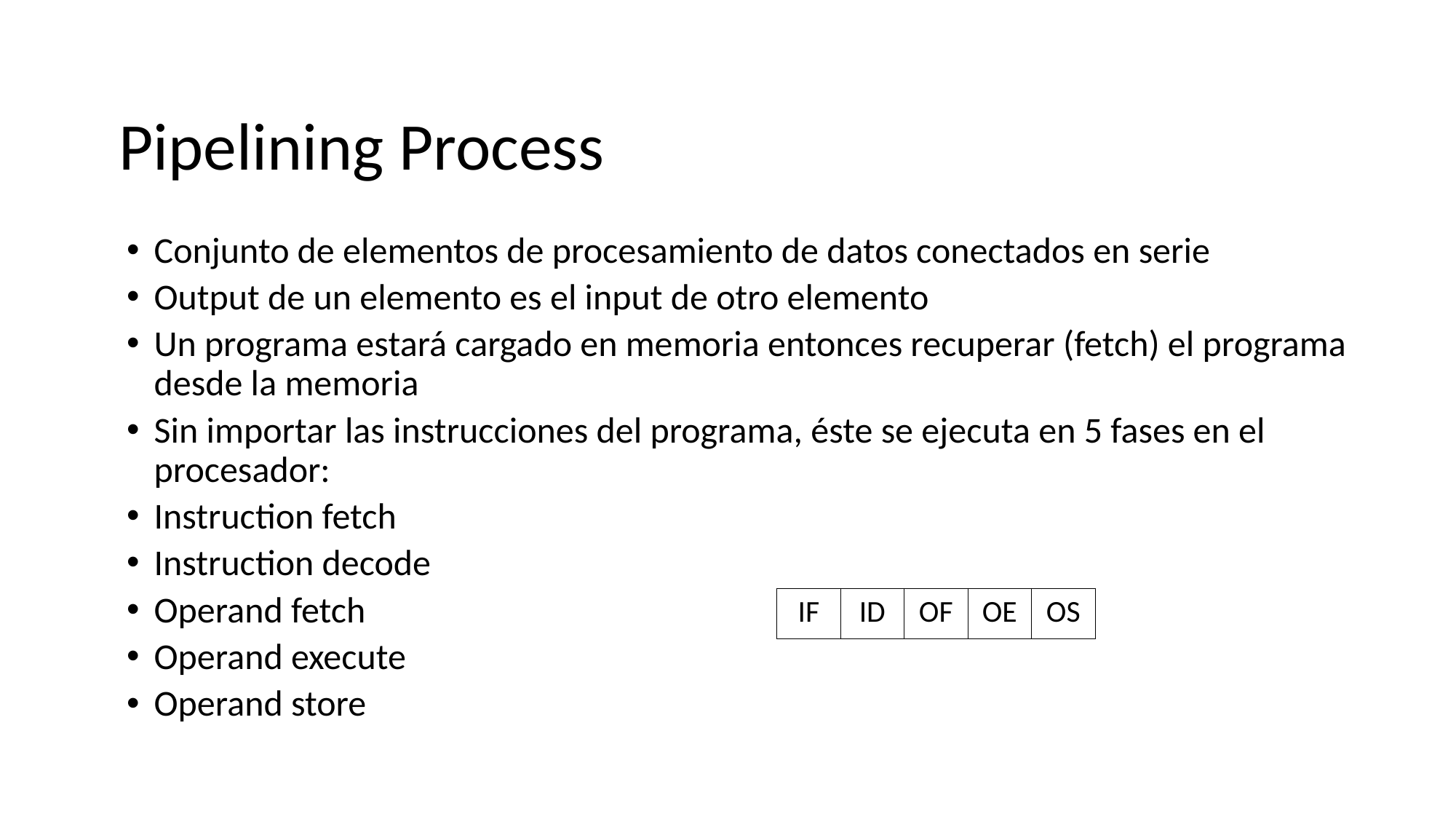

# Pipelining Process
Conjunto de elementos de procesamiento de datos conectados en serie
Output de un elemento es el input de otro elemento
Un programa estará cargado en memoria entonces recuperar (fetch) el programa desde la memoria
Sin importar las instrucciones del programa, éste se ejecuta en 5 fases en el procesador:
Instruction fetch
Instruction decode
Operand fetch
Operand execute
Operand store

| IF | ID | OF | OE | OS |
| --- | --- | --- | --- | --- |